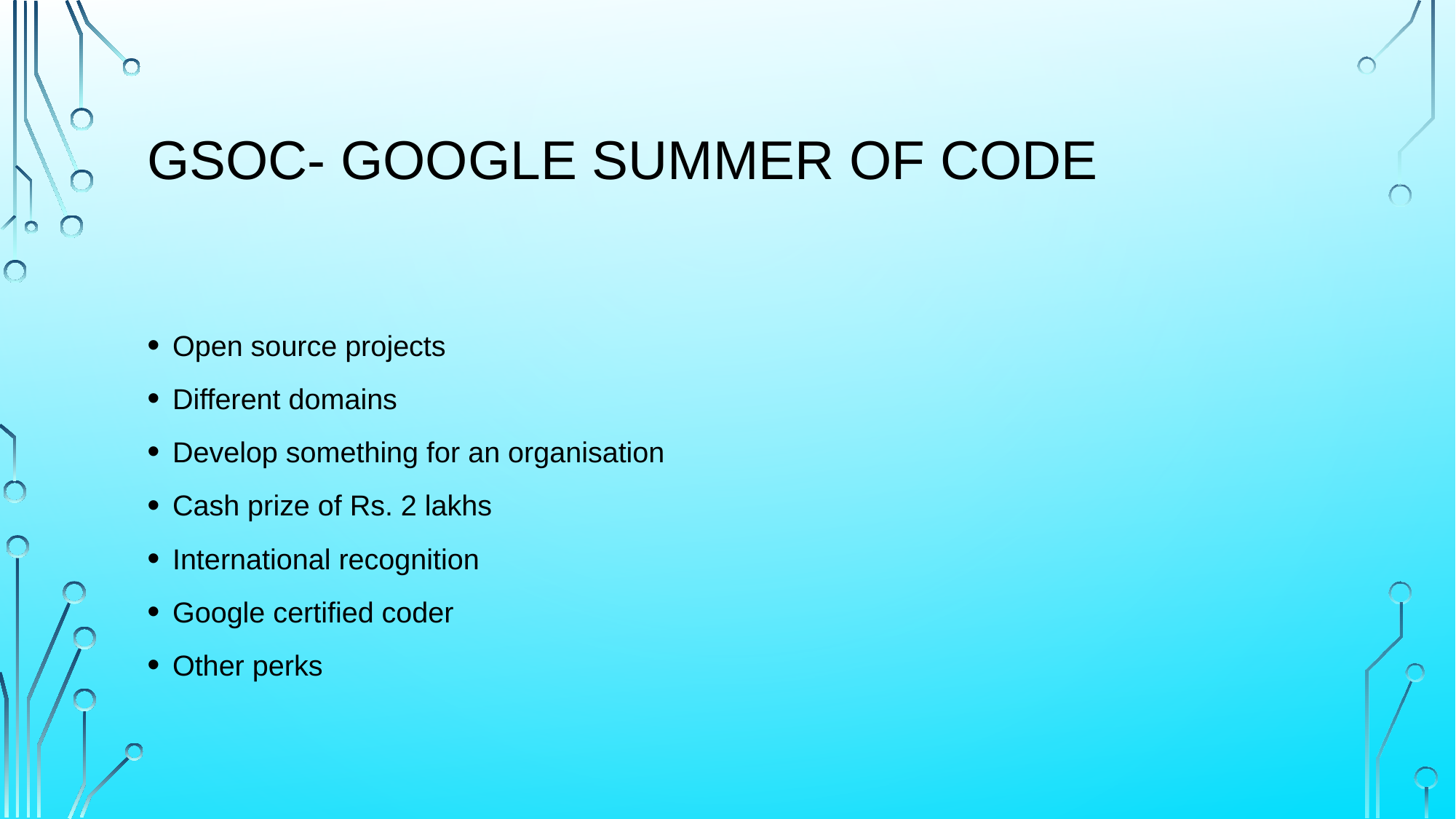

# Gsoc- google summer of code

Open source projects
Different domains
Develop something for an organisation
Cash prize of Rs. 2 lakhs
International recognition
Google certified coder
Other perks